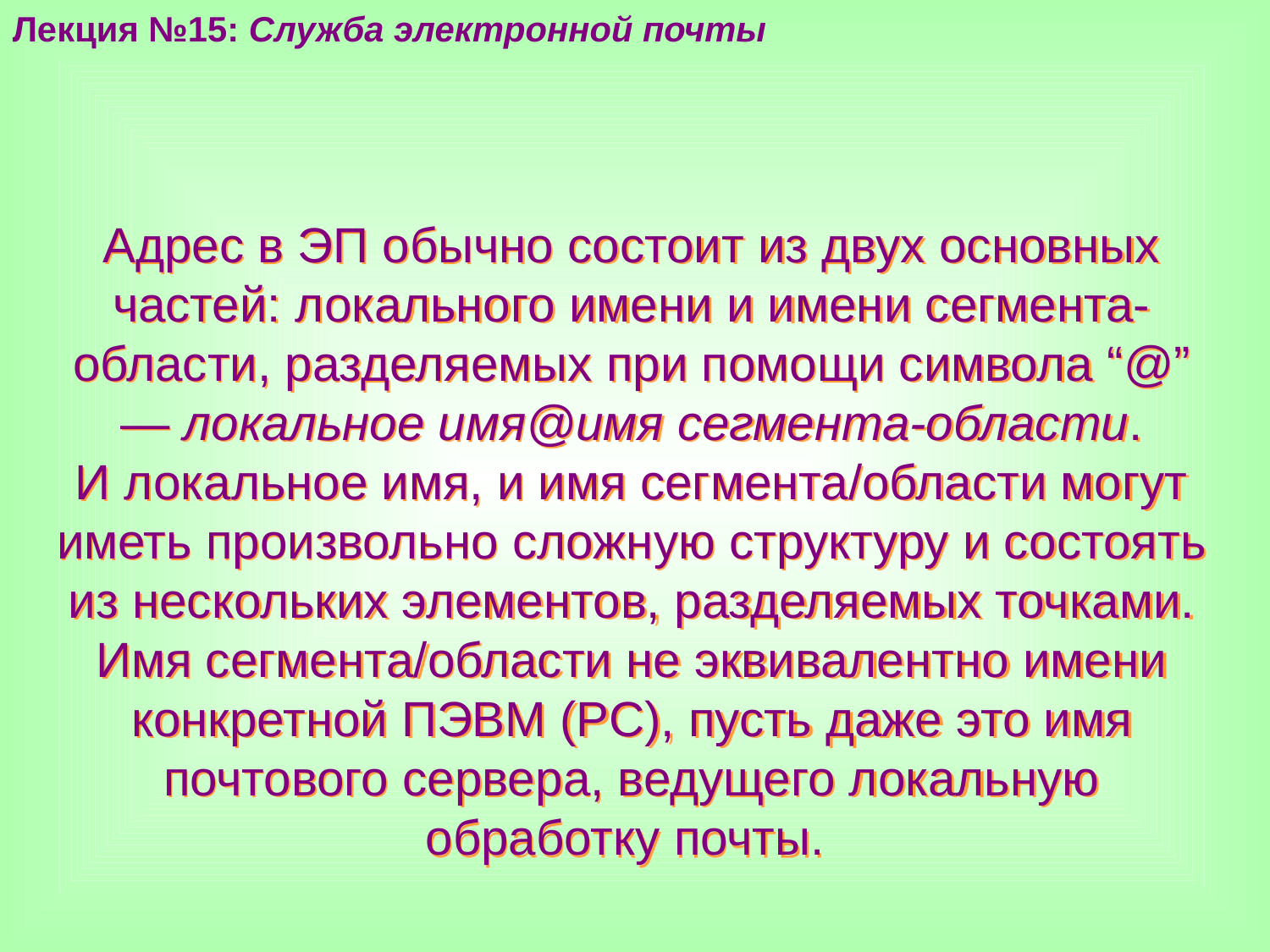

Лекция №15: Служба электронной почты
Адрес в ЭП обычно состоит из двух основных частей: локального имени и имени сегмента-области, разделяемых при помощи символа “@” — локальное имя@имя сегмента-области.
И локальное имя, и имя сегмента/области могут иметь произвольно сложную структуру и состоять из нескольких элементов, разделяемых точками. Имя сегмента/области не эквивалентно имени конкретной ПЭВМ (РС), пусть даже это имя почтового сервера, ведущего локальную обработку почты.